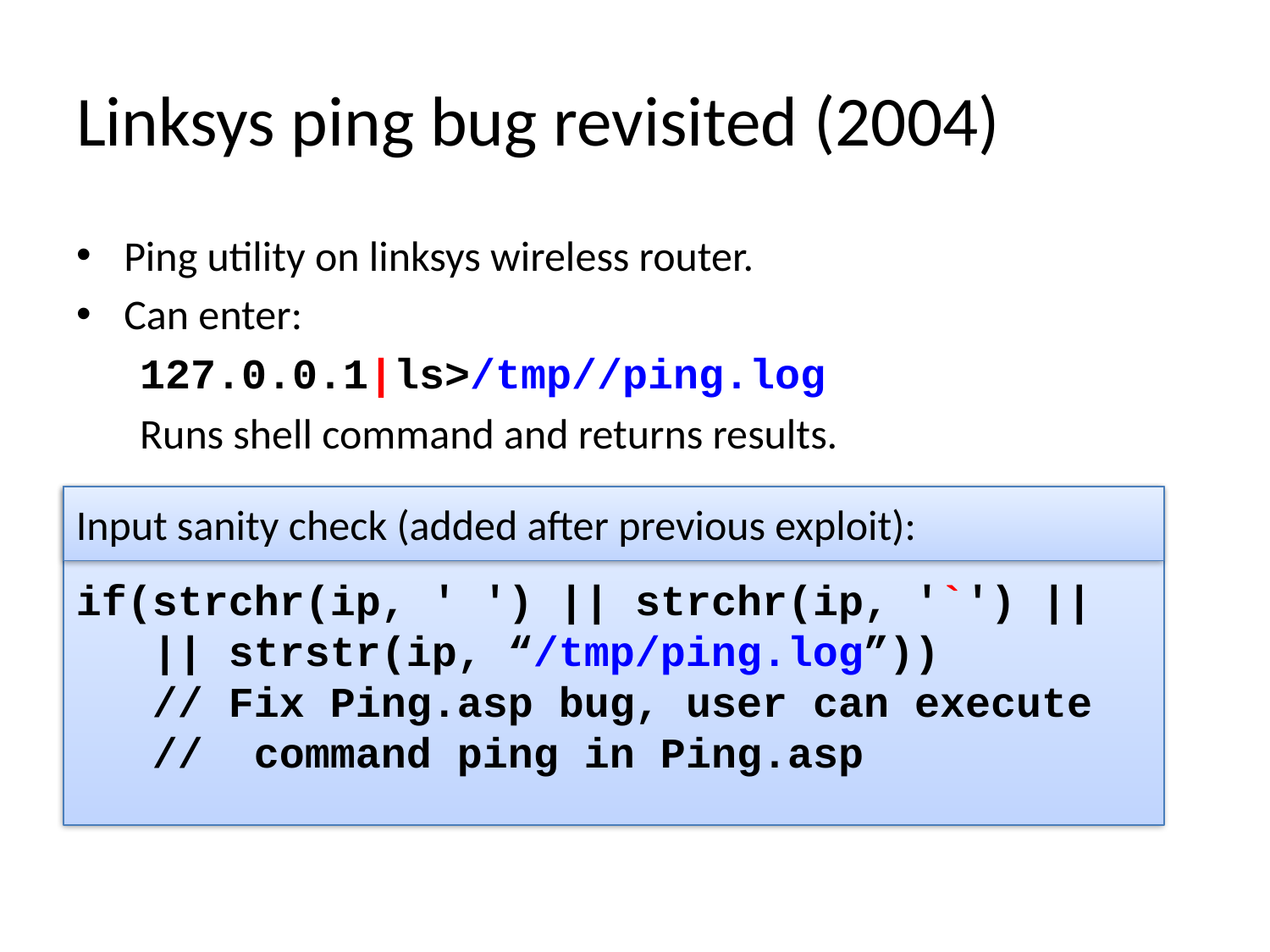

# Linksys ping bug revisited (2004)
Ping utility on linksys wireless router.
Can enter:
127.0.0.1|ls>/tmp//ping.log
Runs shell command and returns results.

if(strchr(ip, ' ') || strchr(ip, '`') ||
   || strstr(ip, “/tmp/ping.log”))
   // Fix Ping.asp bug, user can execute
   //  command ping in Ping.asp
Input sanity check (added after previous exploit):